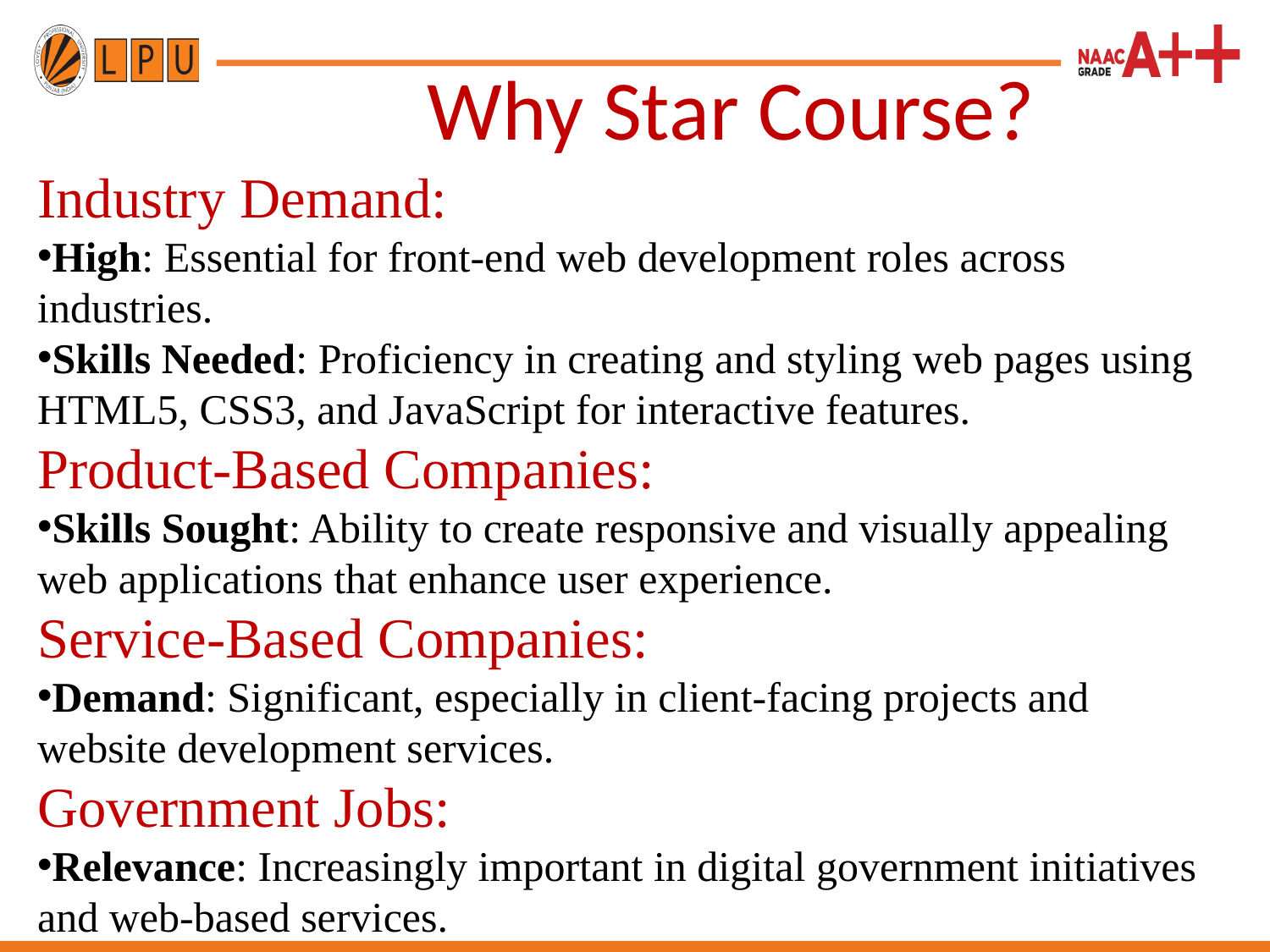

Why Star Course?
Industry Demand:
High: Essential for front-end web development roles across industries.
Skills Needed: Proficiency in creating and styling web pages using HTML5, CSS3, and JavaScript for interactive features.
Product-Based Companies:
Skills Sought: Ability to create responsive and visually appealing web applications that enhance user experience.
Service-Based Companies:
Demand: Significant, especially in client-facing projects and website development services.
Government Jobs:
Relevance: Increasingly important in digital government initiatives and web-based services.